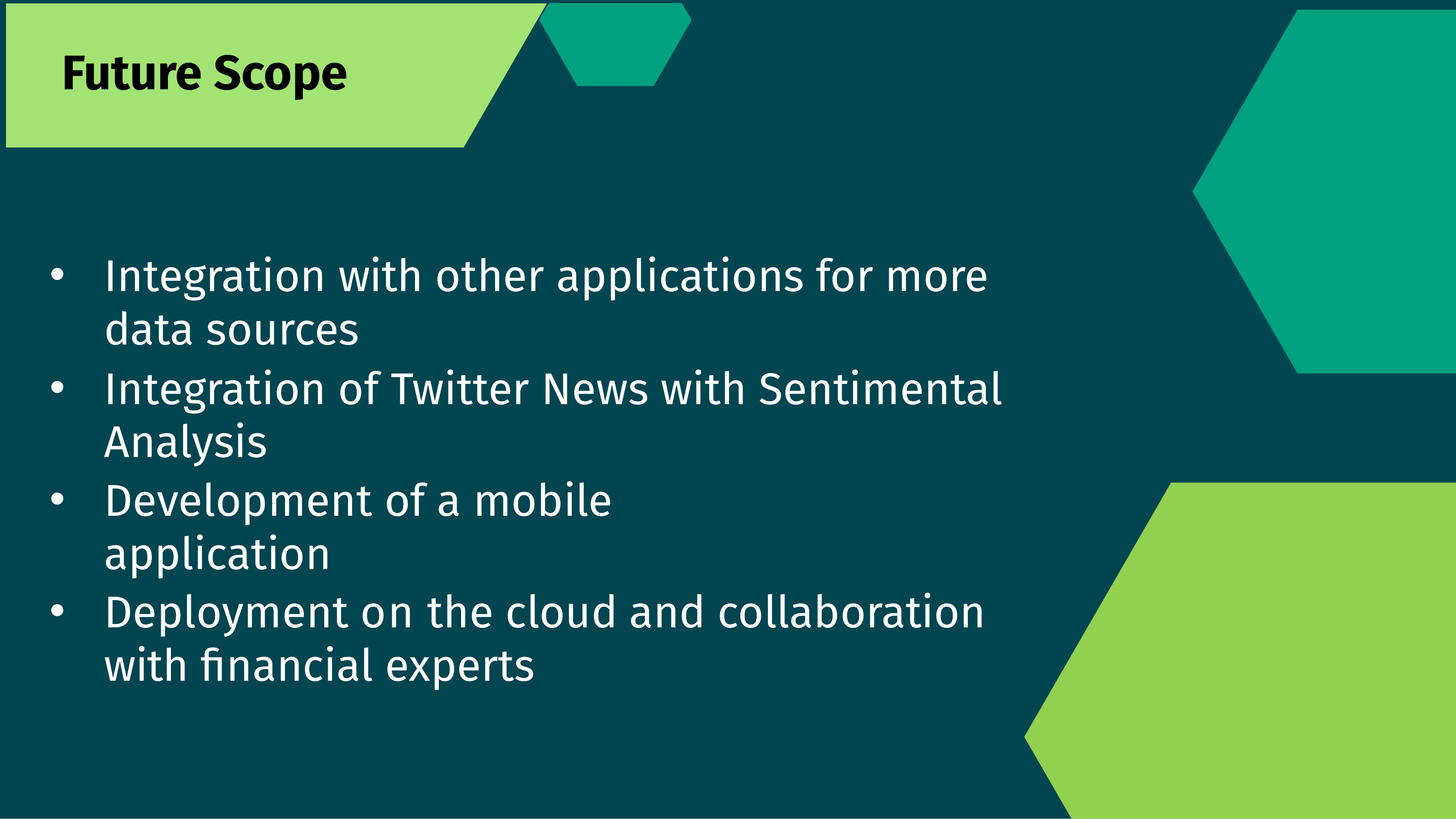

Future Scope
Integration with other applications for more data sources
Integration of Twitter News with Sentimental Analysis
Development of a mobile application
Deployment on the cloud and collaboration with financial experts